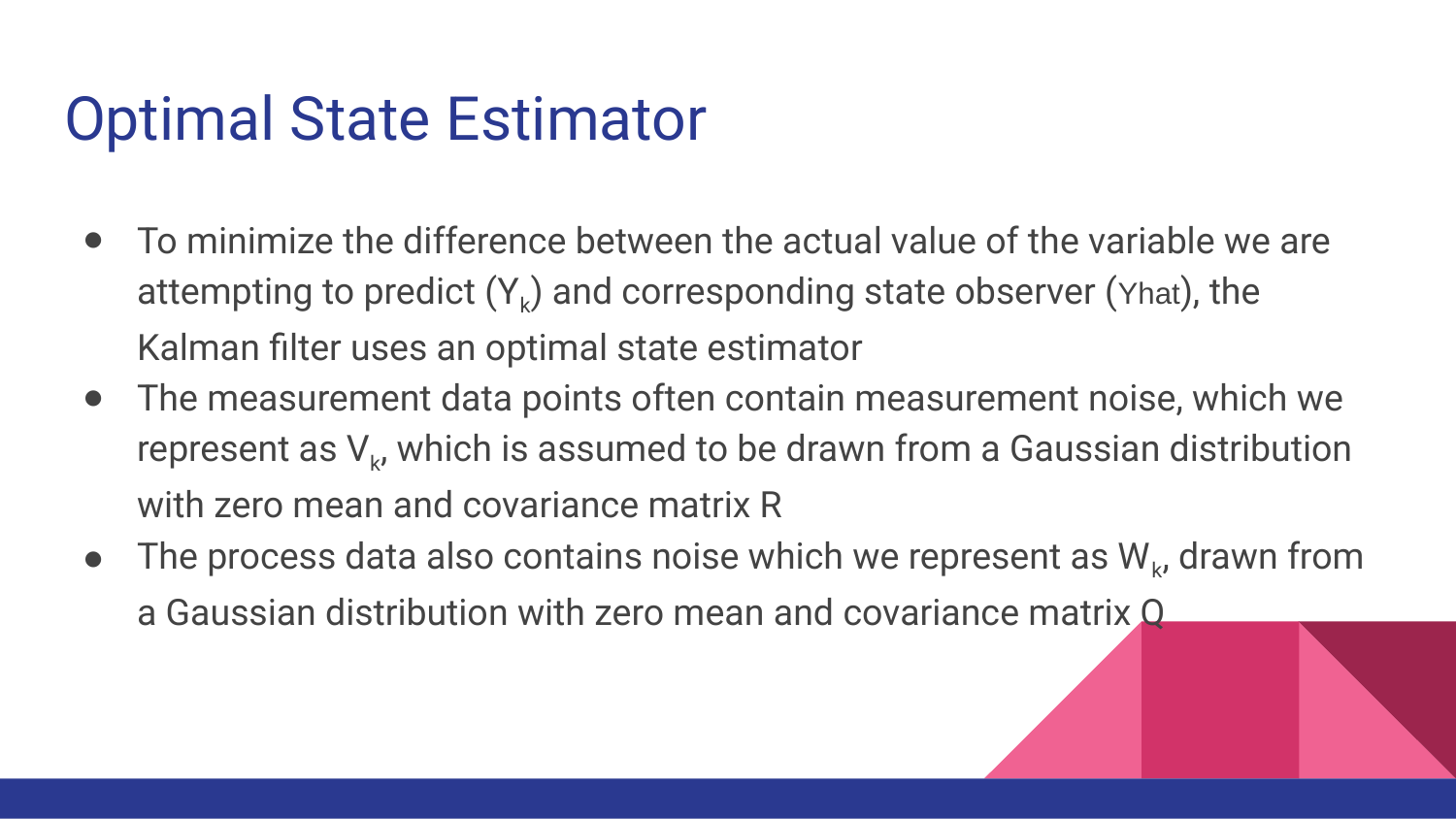

# Optimal State Estimator
To minimize the difference between the actual value of the variable we are attempting to predict (Yk) and corresponding state observer (Yhat), the Kalman filter uses an optimal state estimator
The measurement data points often contain measurement noise, which we represent as Vk, which is assumed to be drawn from a Gaussian distribution with zero mean and covariance matrix R
The process data also contains noise which we represent as Wk, drawn from a Gaussian distribution with zero mean and covariance matrix Q